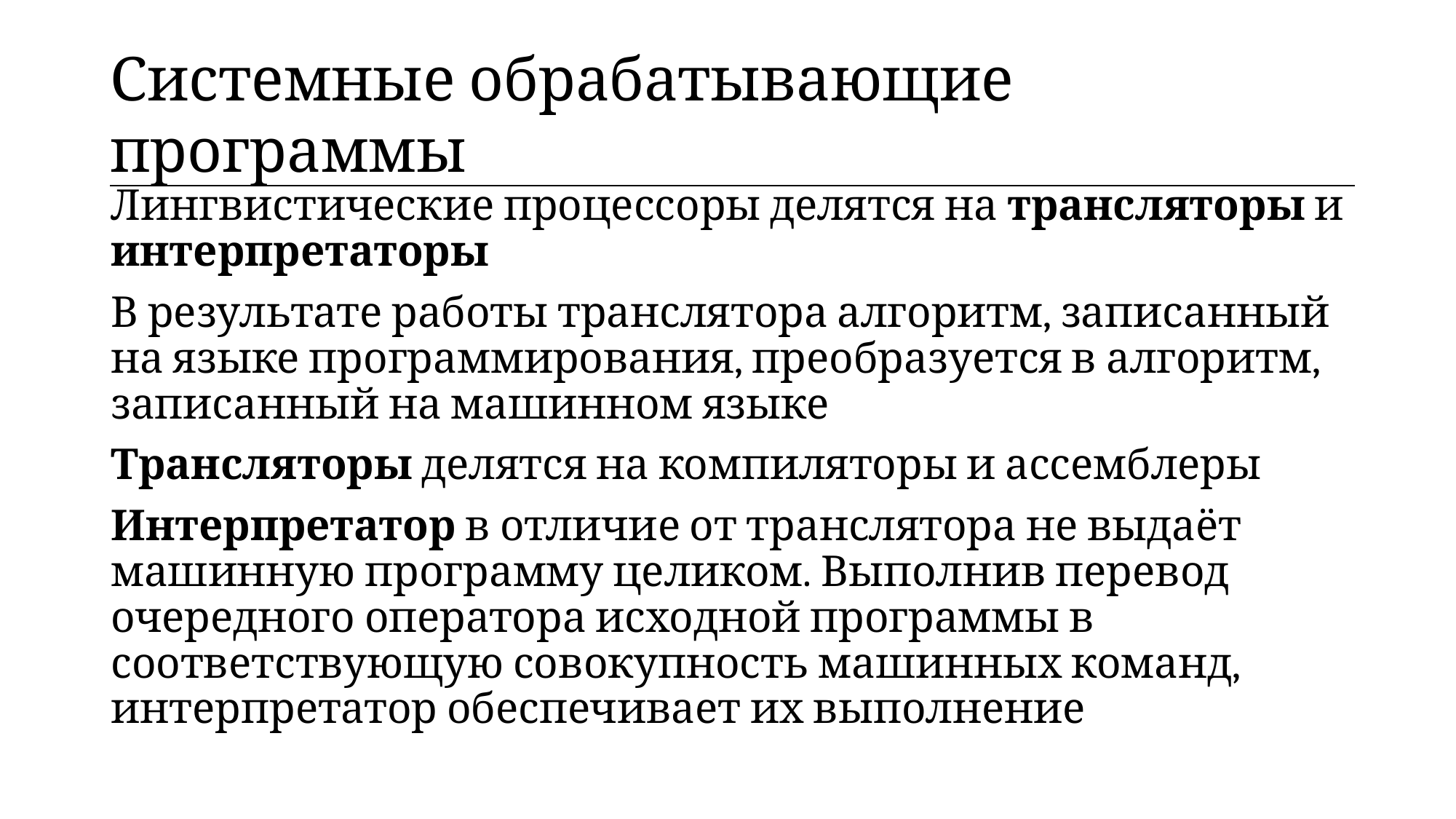

| Системные обрабатывающие программы |
| --- |
Лингвистические процессоры делятся на трансляторы и интерпретаторы
В результате работы транслятора алгоритм, записанный на языке программирования, преобразуется в алгоритм, записанный на машинном языке
Трансляторы делятся на компиляторы и ассемблеры
Интерпретатор в отличие от транслятора не выдаёт машинную программу целиком. Выполнив перевод очередного оператора исходной программы в соответствующую совокупность машинных команд, интерпретатор обеспечивает их выполнение